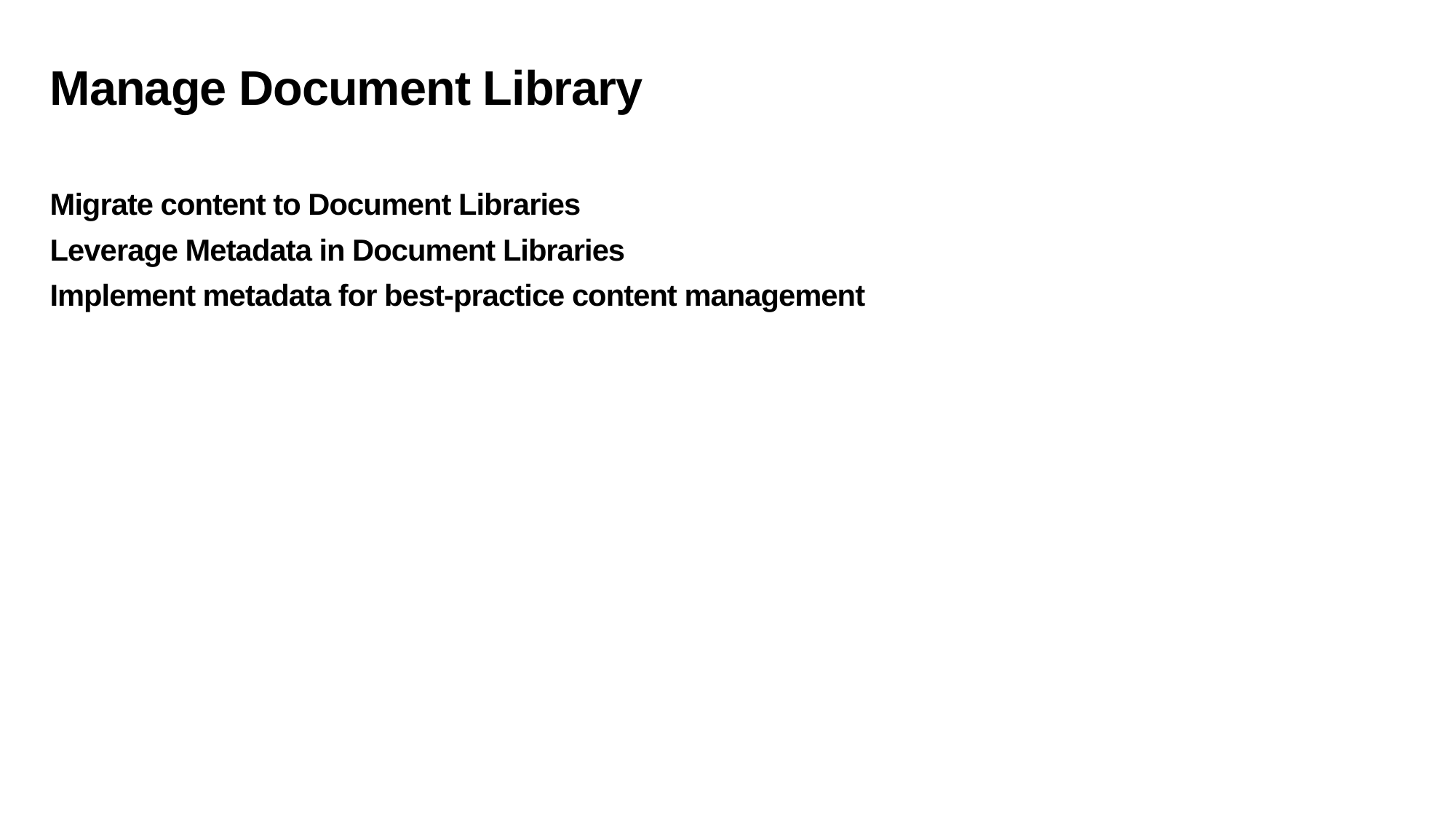

# Manage Document Library
Migrate content to Document Libraries
Leverage Metadata in Document Libraries
Implement metadata for best-practice content management